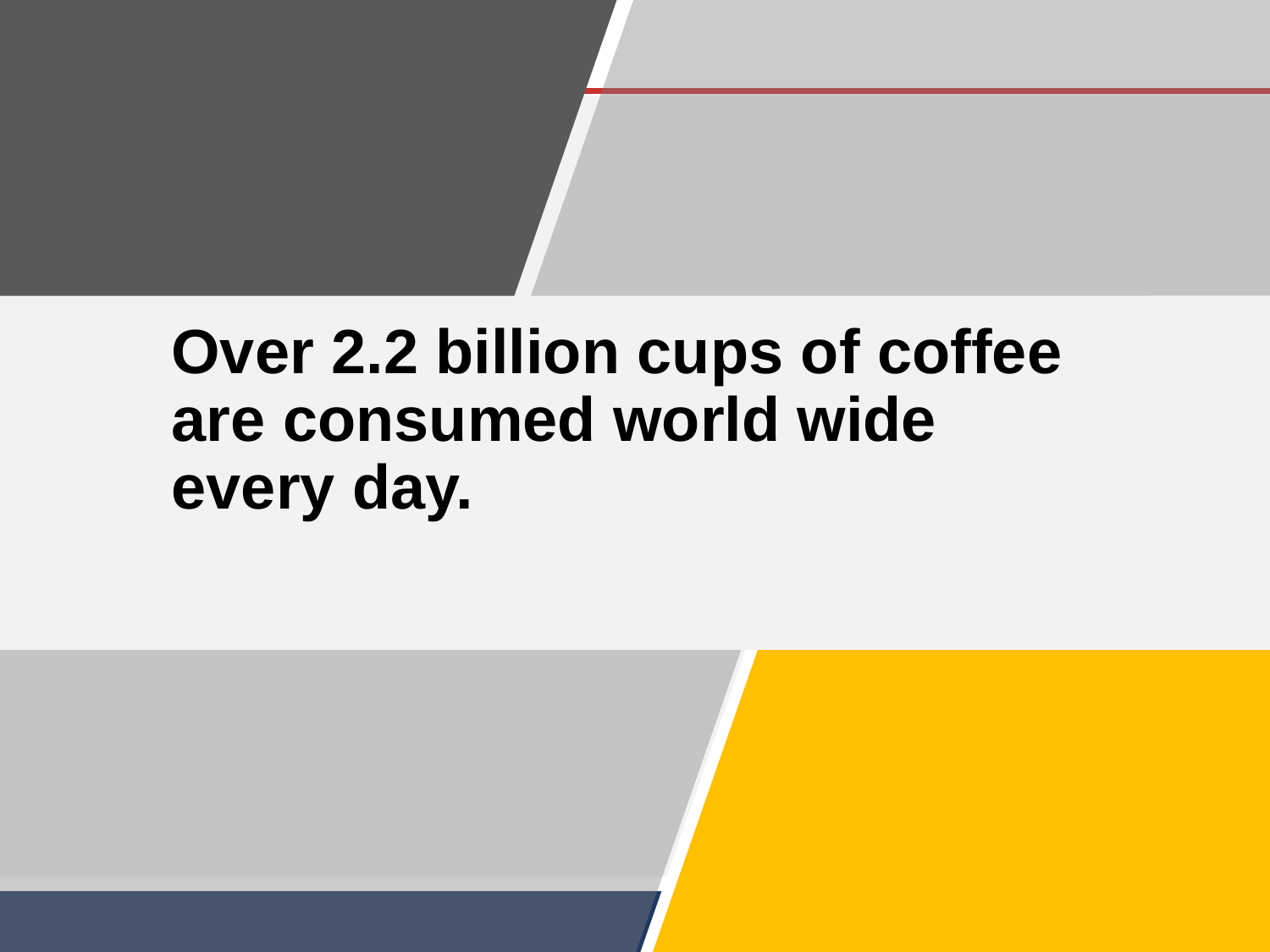

# Over 2.2 billion cups of coffee are consumed world wide every day.